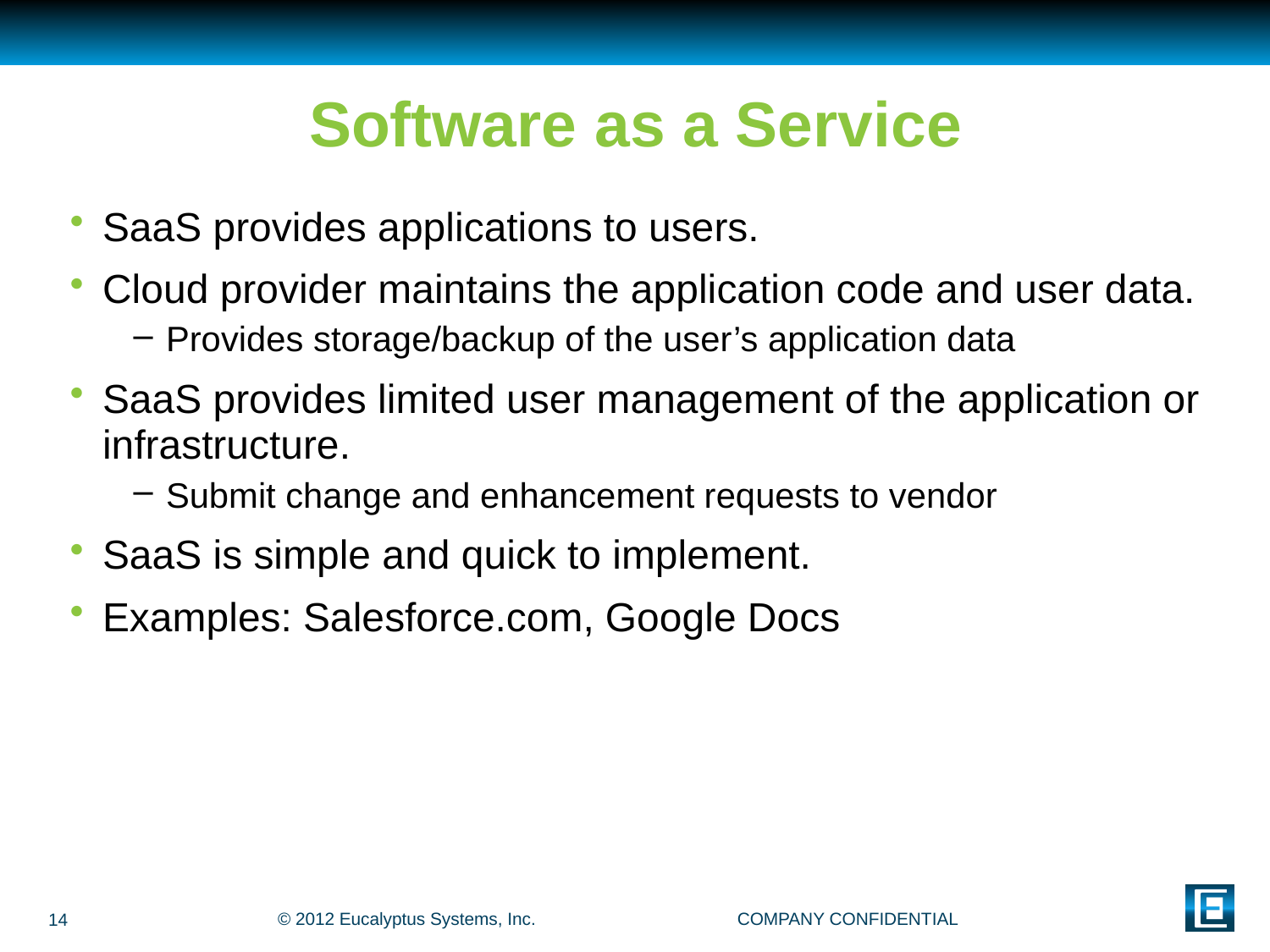

# Software as a Service
SaaS provides applications to users.
Cloud provider maintains the application code and user data.
Provides storage/backup of the user’s application data
SaaS provides limited user management of the application or infrastructure.
Submit change and enhancement requests to vendor
SaaS is simple and quick to implement.
Examples: Salesforce.com, Google Docs
14